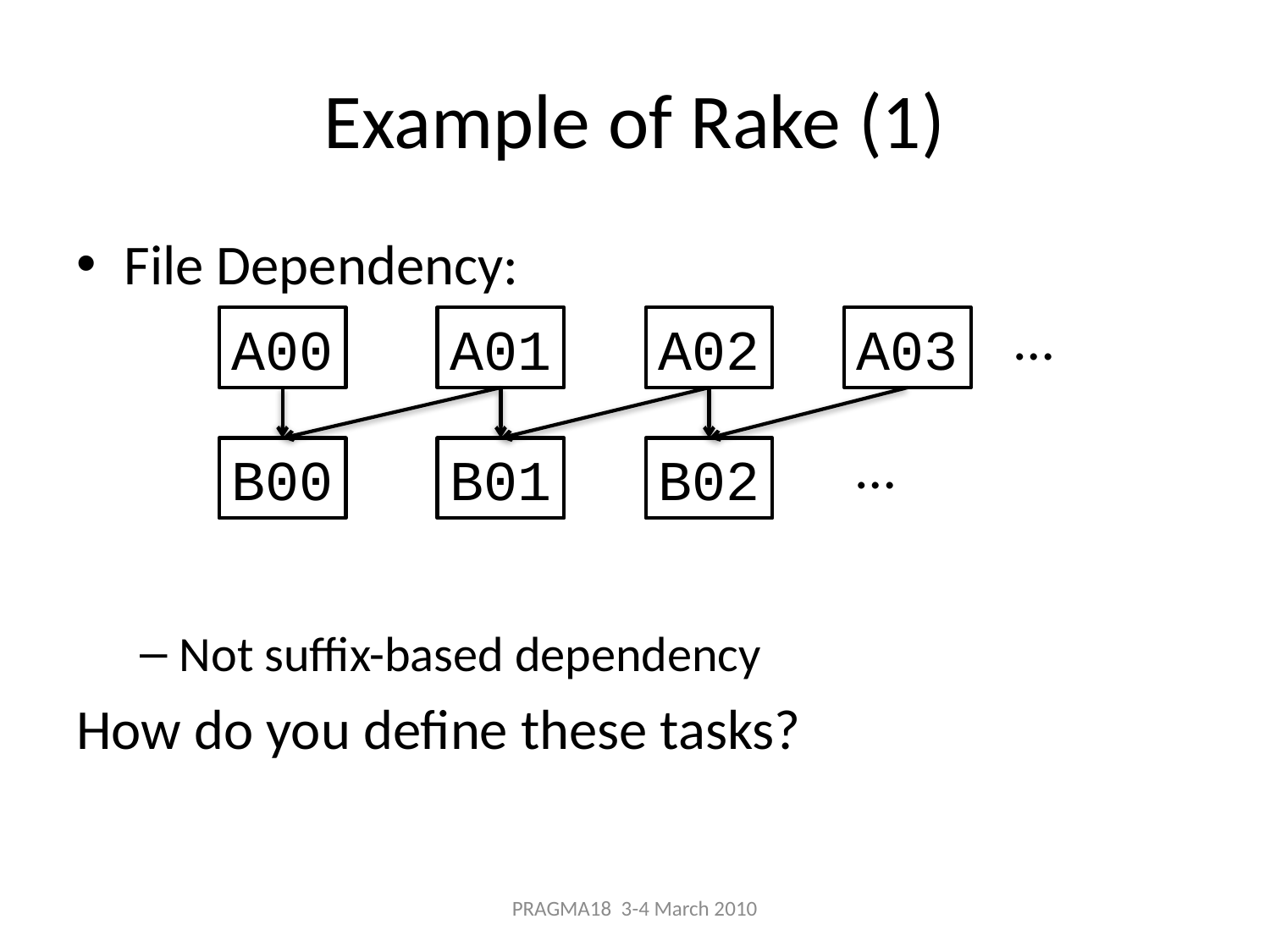

# Example of Rake (1)
File Dependency:

Not suffix-based dependency
How do you define these tasks?
…
A00
A01
A02
A03
…
B00
B01
B02
PRAGMA18  3-4 March 2010